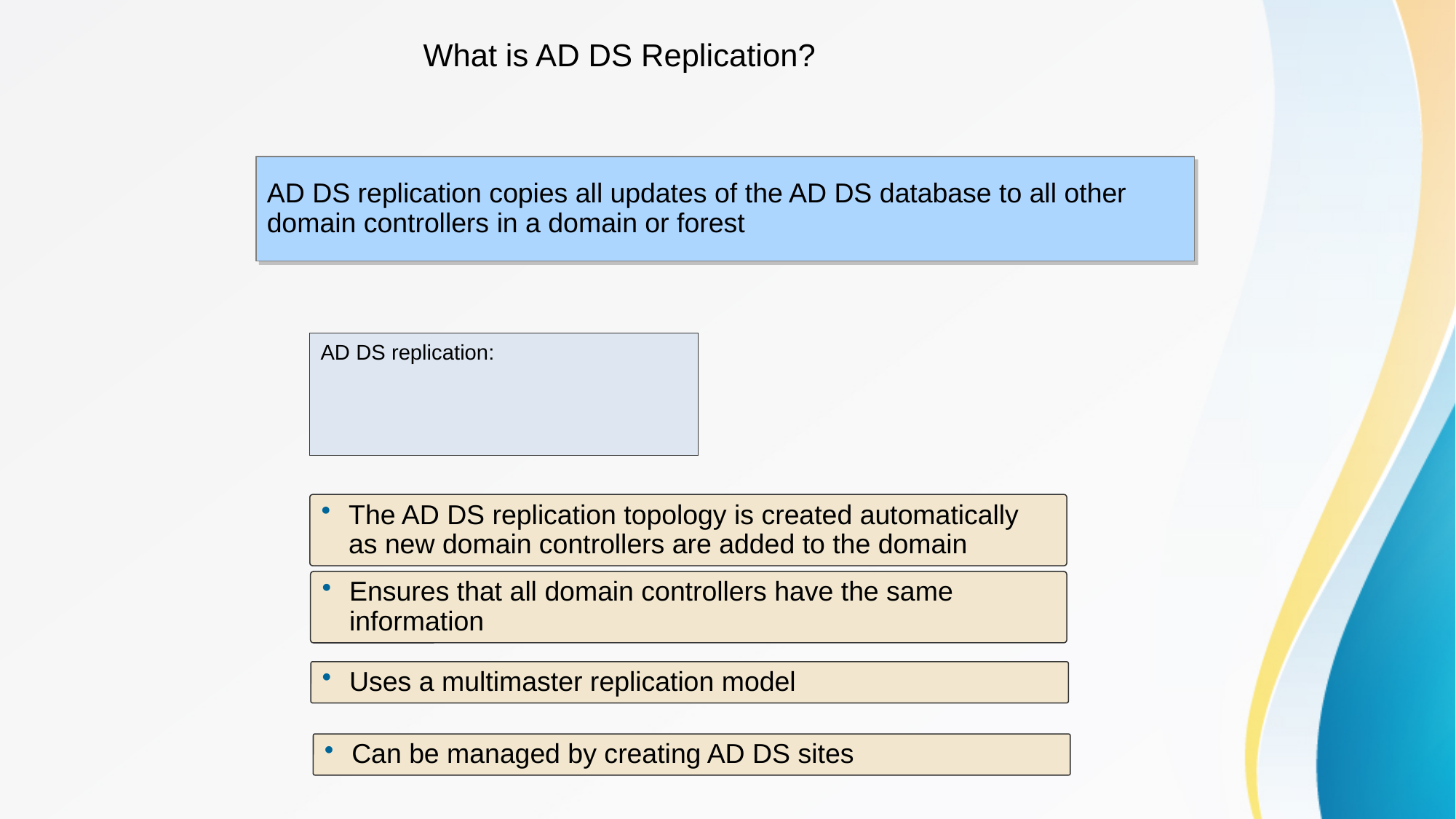

# What is AD DS Replication?
AD DS replication copies all updates of the AD DS database to all other domain controllers in a domain or forest
AD DS replication:
The AD DS replication topology is created automatically as new domain controllers are added to the domain
Ensures that all domain controllers have the same information
Uses a multimaster replication model
Can be managed by creating AD DS sites